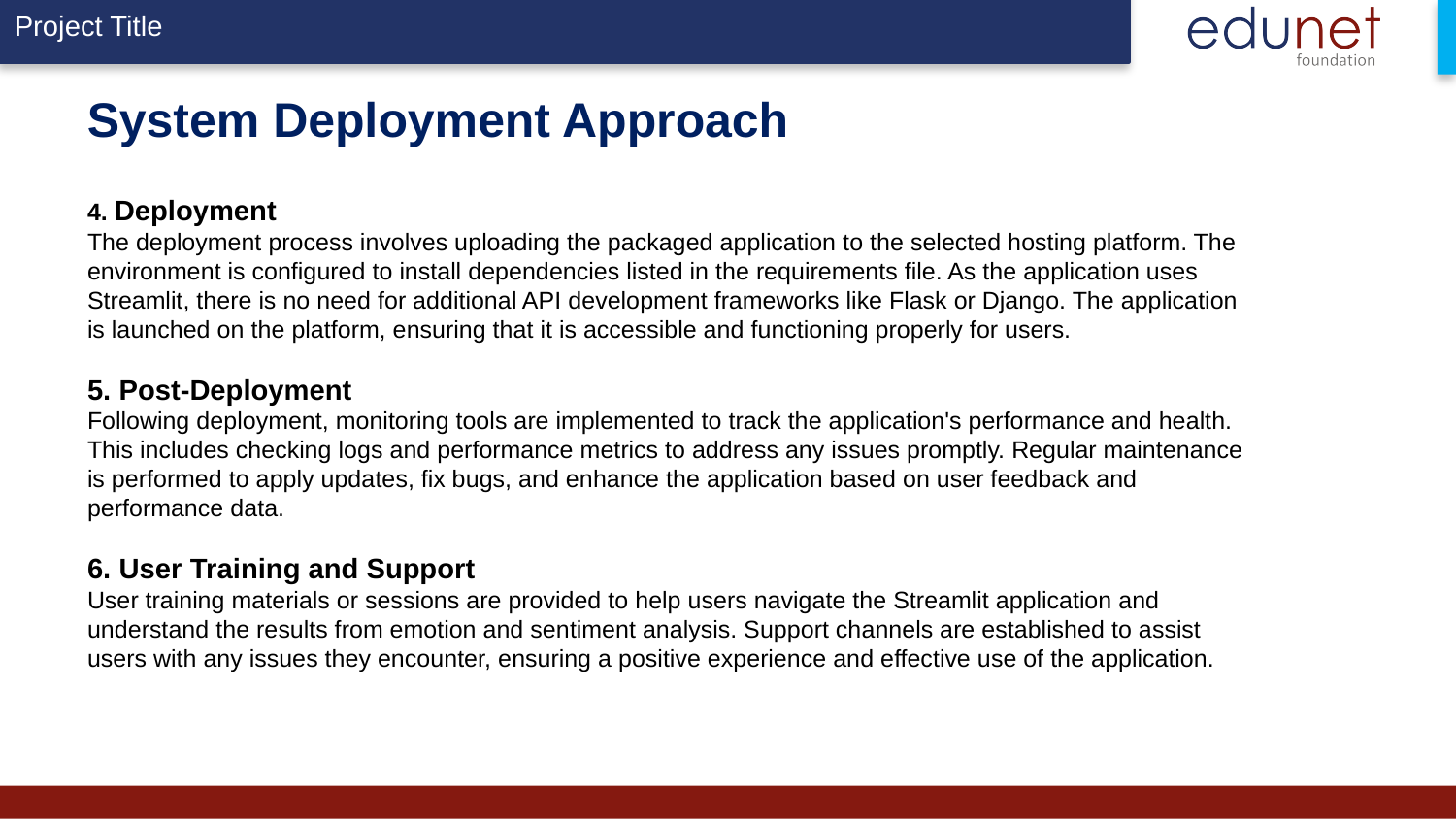

System Deployment Approach
4. Deployment
The deployment process involves uploading the packaged application to the selected hosting platform. The environment is configured to install dependencies listed in the requirements file. As the application uses Streamlit, there is no need for additional API development frameworks like Flask or Django. The application is launched on the platform, ensuring that it is accessible and functioning properly for users.

5. Post-Deployment
Following deployment, monitoring tools are implemented to track the application's performance and health. This includes checking logs and performance metrics to address any issues promptly. Regular maintenance is performed to apply updates, fix bugs, and enhance the application based on user feedback and performance data.

6. User Training and Support
User training materials or sessions are provided to help users navigate the Streamlit application and understand the results from emotion and sentiment analysis. Support channels are established to assist users with any issues they encounter, ensuring a positive experience and effective use of the application.